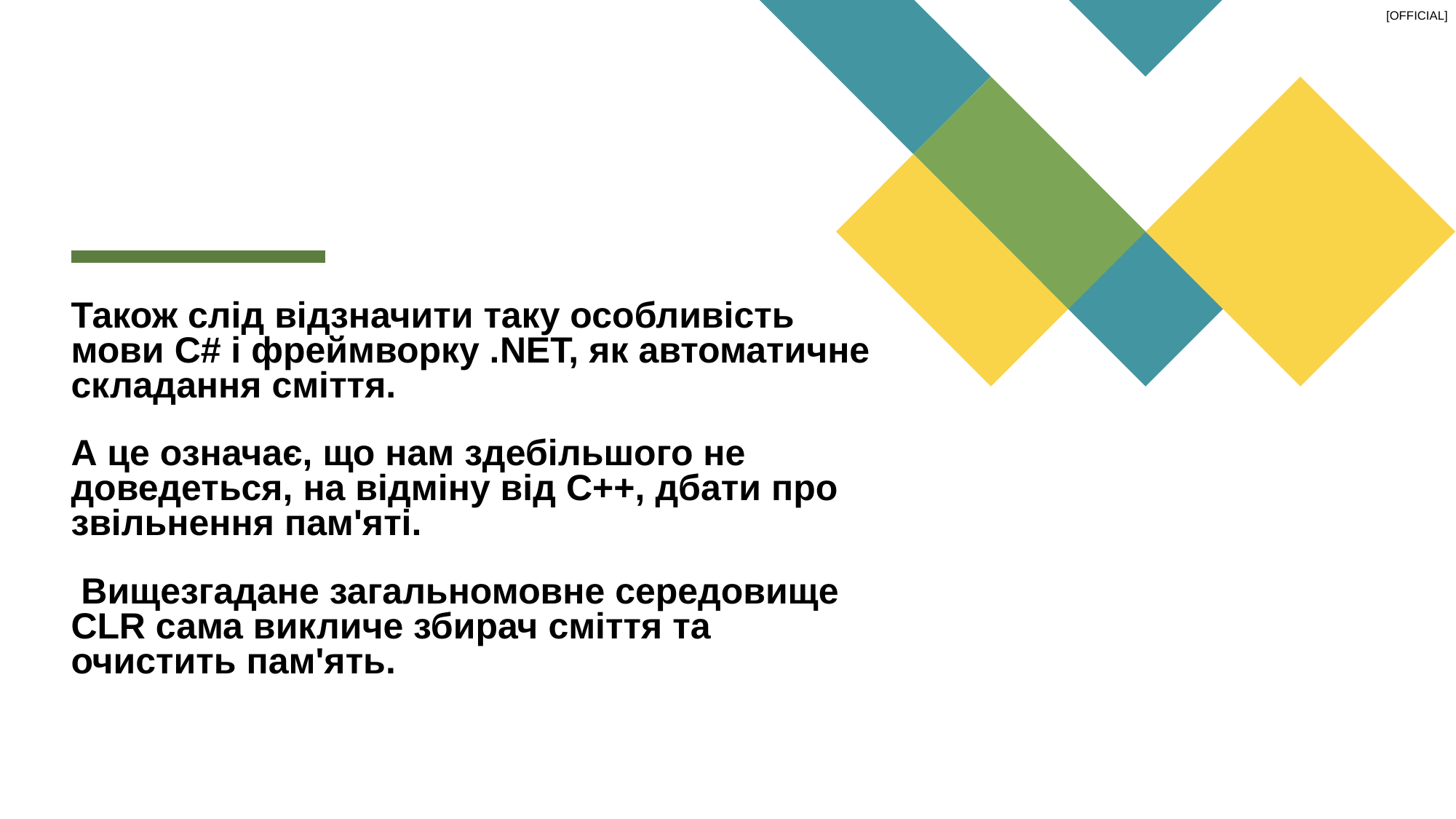

Також слід відзначити таку особливість мови C# і фреймворку .NET, як автоматичне складання сміття.
А це означає, що нам здебільшого не доведеться, на відміну від С++, дбати про звільнення пам'яті.
 Вищезгадане загальномовне середовище CLR сама викличе збирач сміття та очистить пам'ять.